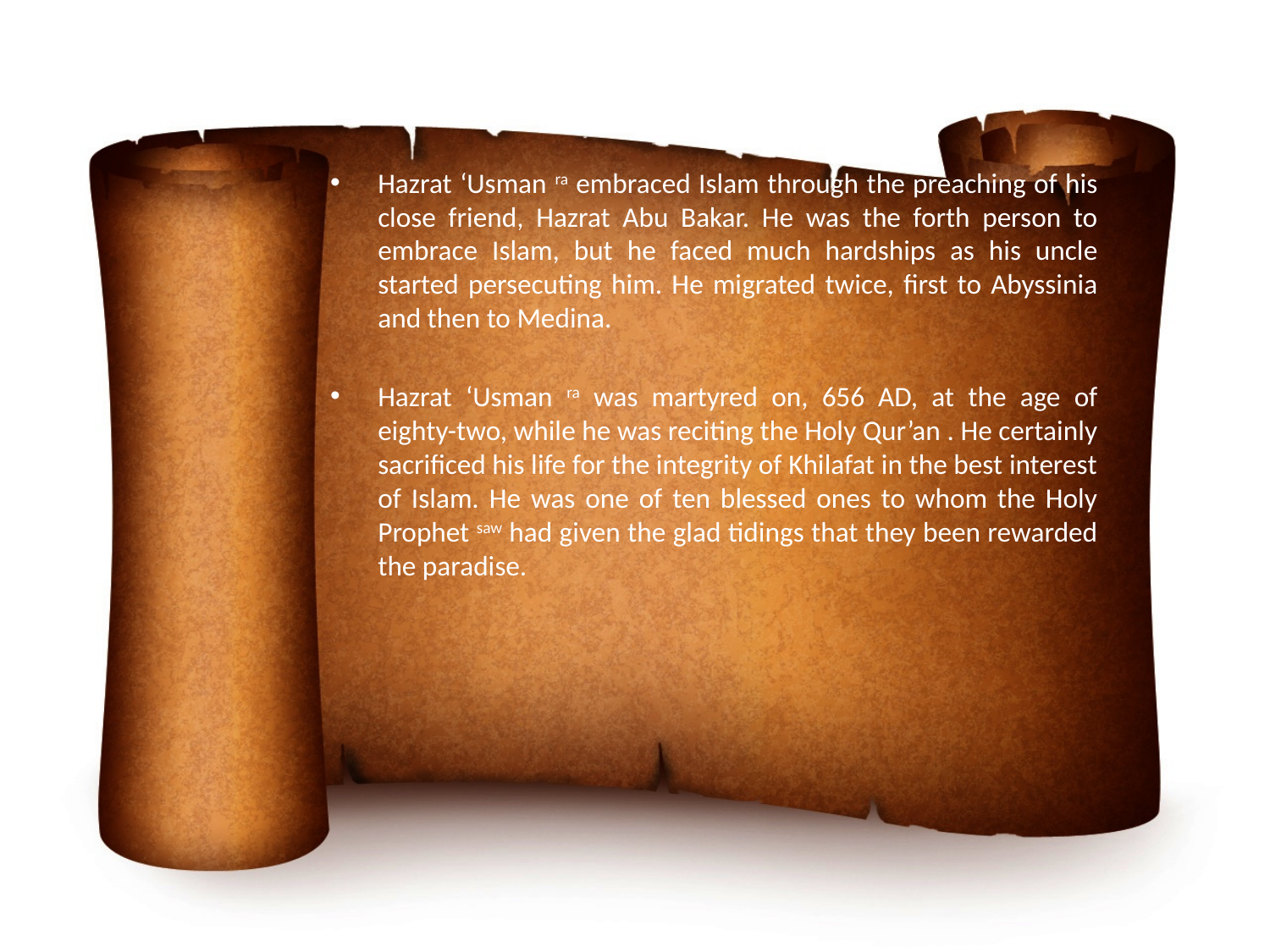

Hazrat ‘Usman ra embraced Islam through the preaching of his close friend, Hazrat Abu Bakar. He was the forth person to embrace Islam, but he faced much hardships as his uncle started persecuting him. He migrated twice, first to Abyssinia and then to Medina.

Hazrat ‘Usman ra was martyred on, 656 AD, at the age of eighty-two, while he was reciting the Holy Qur’an . He certainly sacrificed his life for the integrity of Khilafat in the best interest of Islam. He was one of ten blessed ones to whom the Holy Prophet saw had given the glad tidings that they been rewarded the paradise.